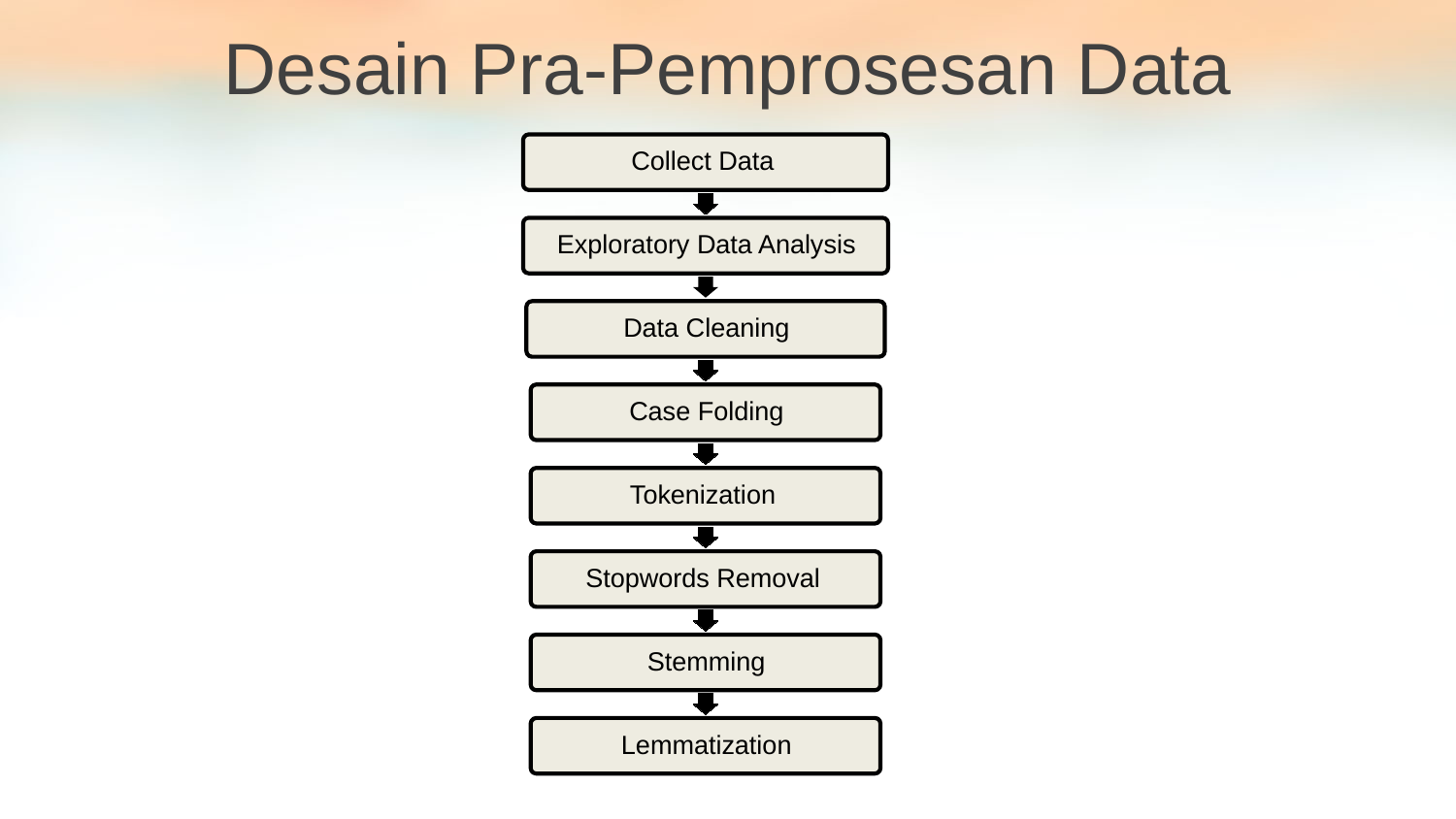

Desain Pra-Pemprosesan Data
Collect Data

Exploratory Data Analysis

Data Cleaning

Case Folding

Tokenization

Stopwords Removal

Stemming

Lemmatization